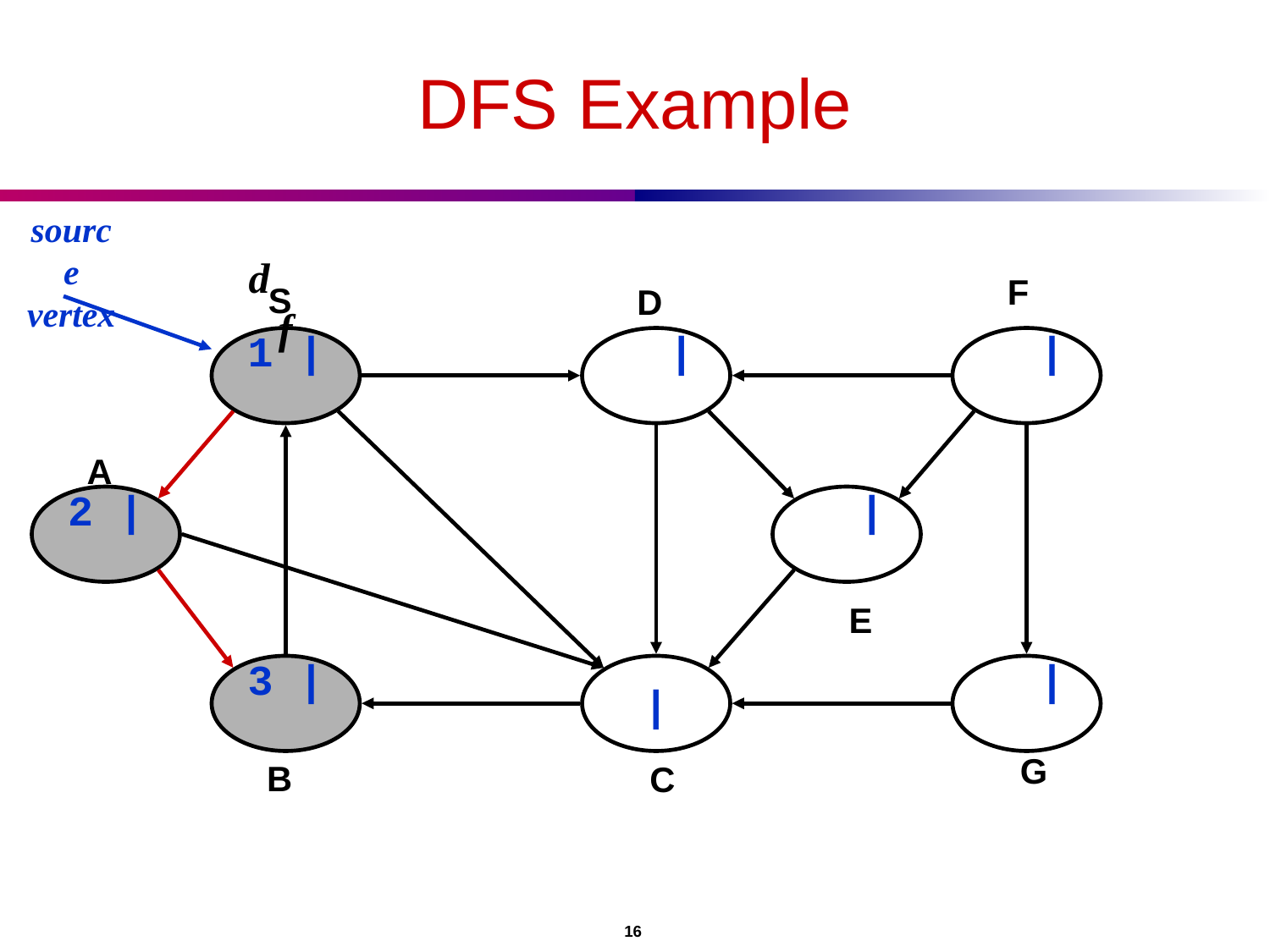

# DFS Example
source
vertex
d      f
F
S
D
A
E
G
B
C
1 |
  |
  |
2 |
  |
3 |
 |
  |
				         16